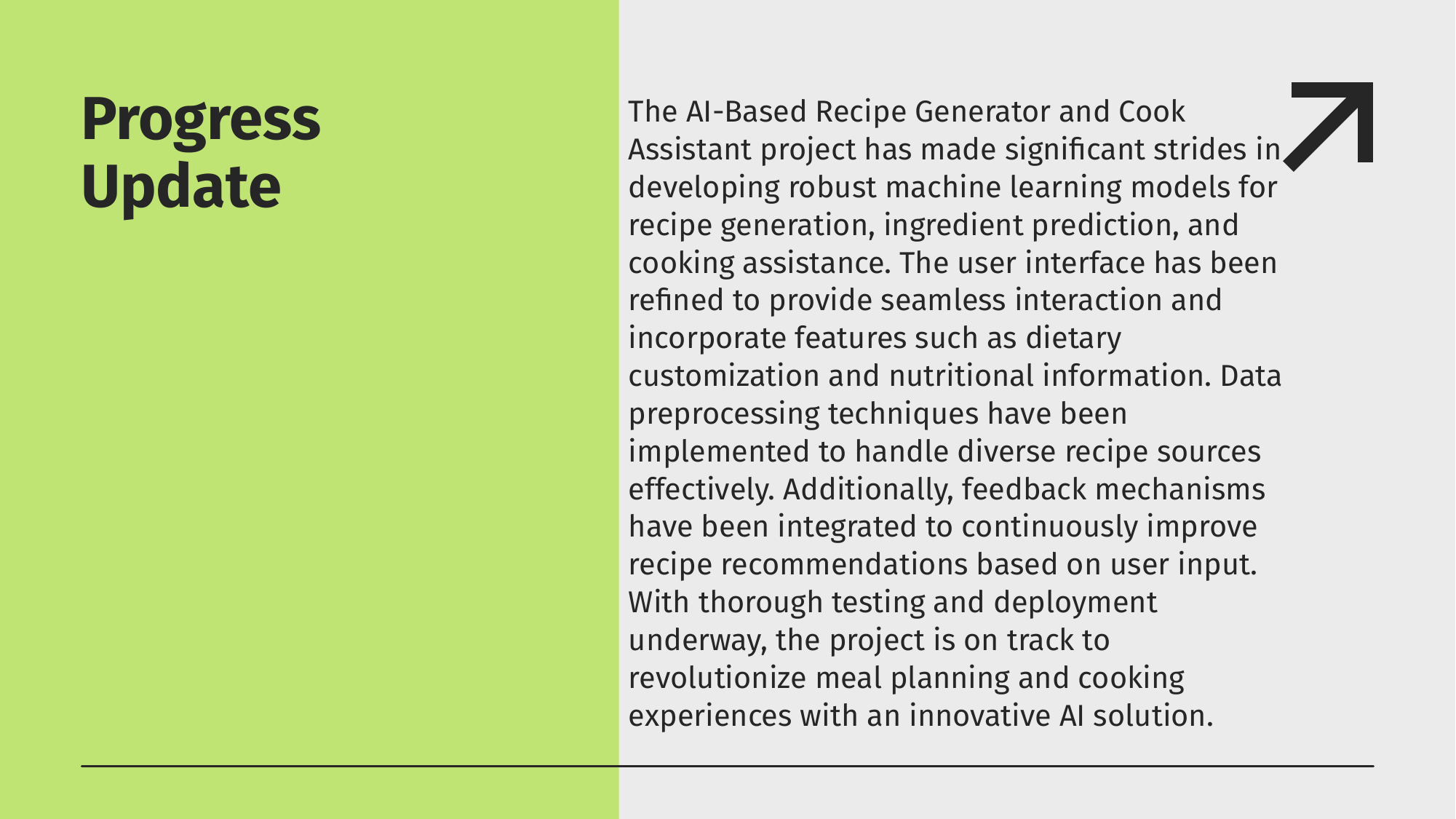

# Progress Update
The AI-Based Recipe Generator and Cook Assistant project has made significant strides in developing robust machine learning models for recipe generation, ingredient prediction, and cooking assistance. The user interface has been refined to provide seamless interaction and incorporate features such as dietary customization and nutritional information. Data preprocessing techniques have been implemented to handle diverse recipe sources effectively. Additionally, feedback mechanisms have been integrated to continuously improve recipe recommendations based on user input. With thorough testing and deployment underway, the project is on track to revolutionize meal planning and cooking experiences with an innovative AI solution.